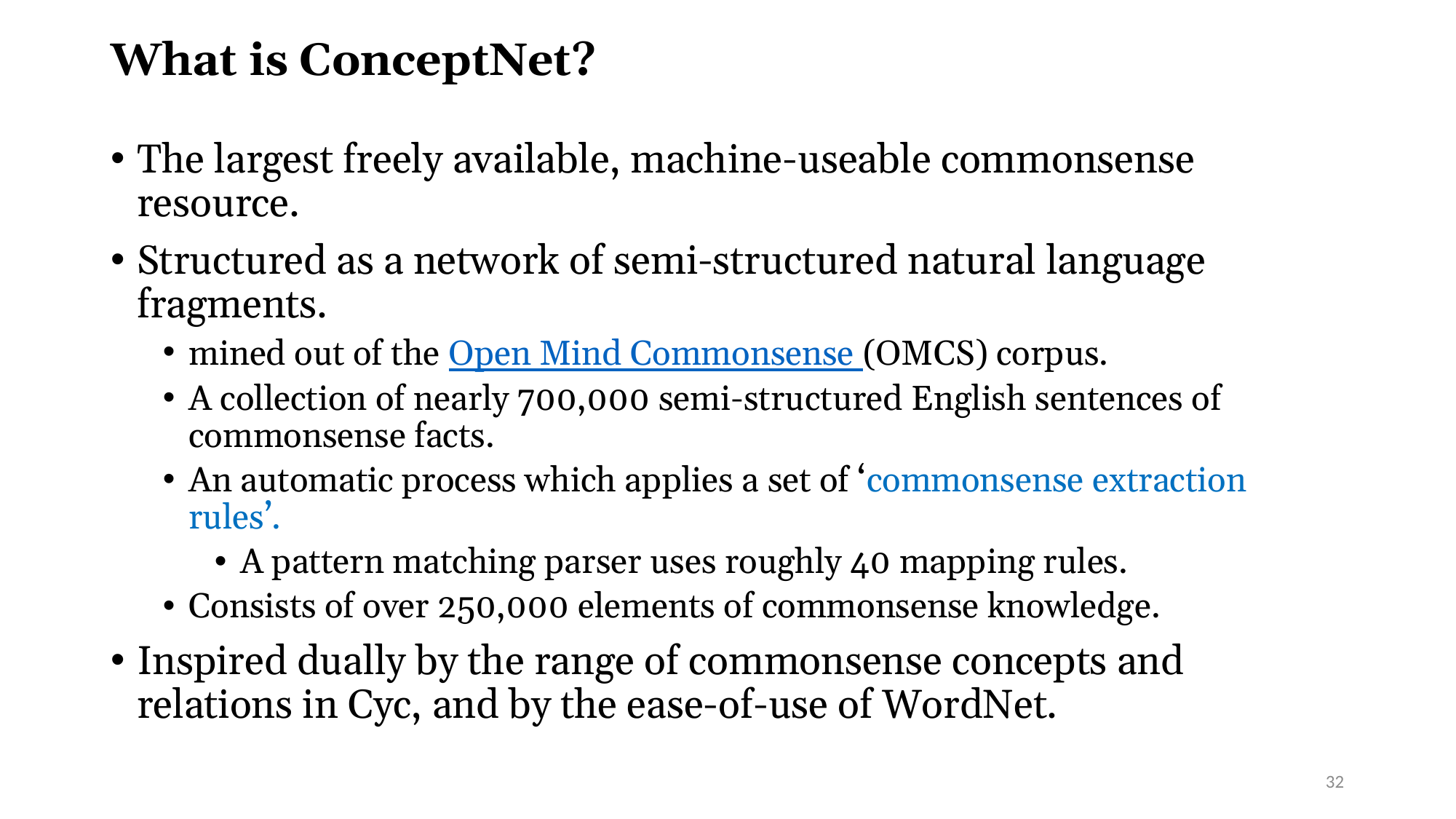

# What is ConceptNet?
The largest freely available, machine-useable commonsense resource.
Structured as a network of semi-structured natural language fragments.
mined out of the Open Mind Commonsense (OMCS) corpus.
A collection of nearly 700,000 semi-structured English sentences of commonsense facts.
An automatic process which applies a set of ‘commonsense extraction rules’.
A pattern matching parser uses roughly 40 mapping rules.
Consists of over 250,000 elements of commonsense knowledge.
Inspired dually by the range of commonsense concepts and relations in Cyc, and by the ease-of-use of WordNet.

32